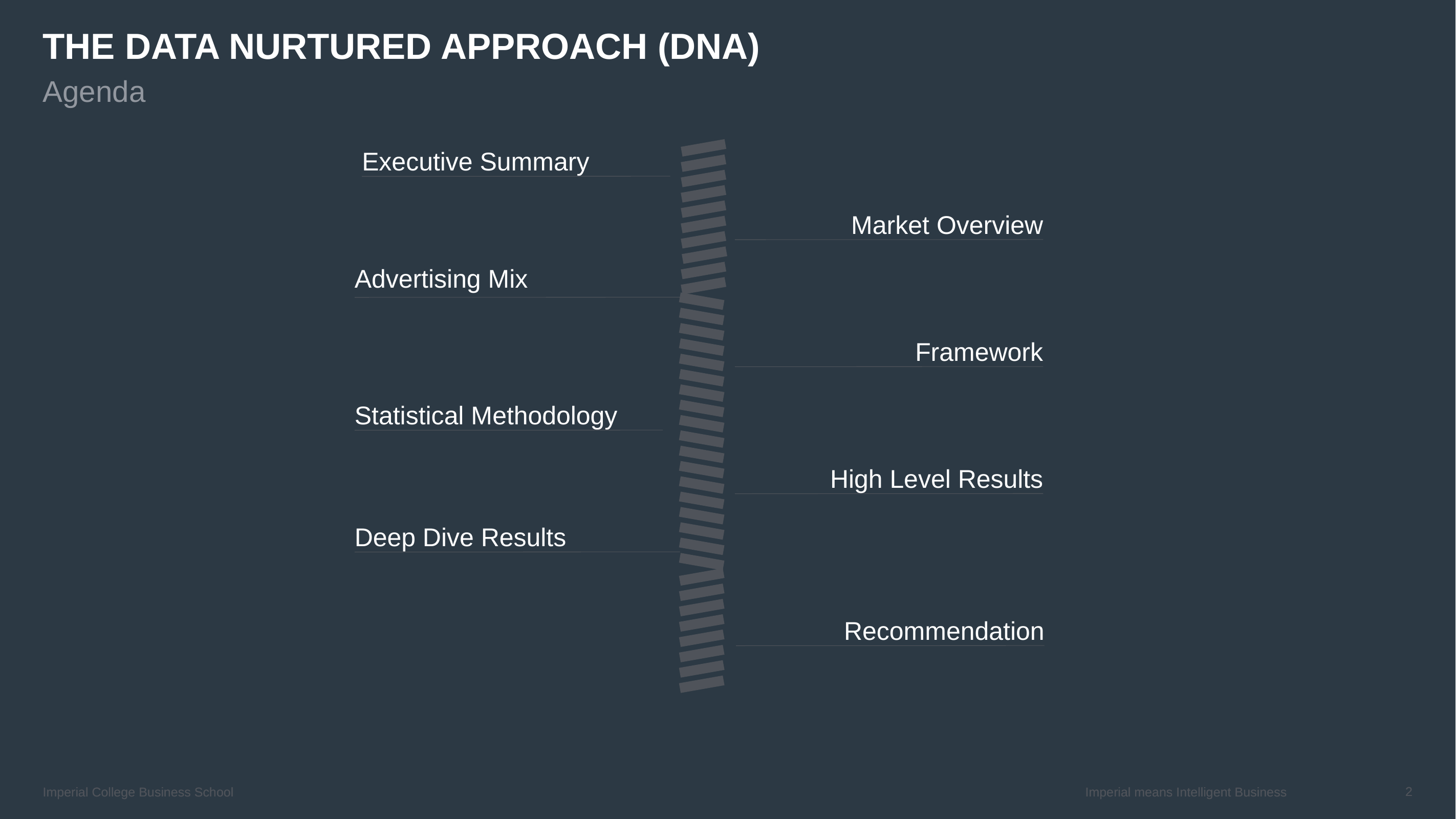

# THE DATA NURTURED APPROACH (DNA)
Agenda

Executive Summary
Market Overview
Advertising Mix
Framework
Statistical Methodology
High Level Results
Deep Dive Results
Recommendation